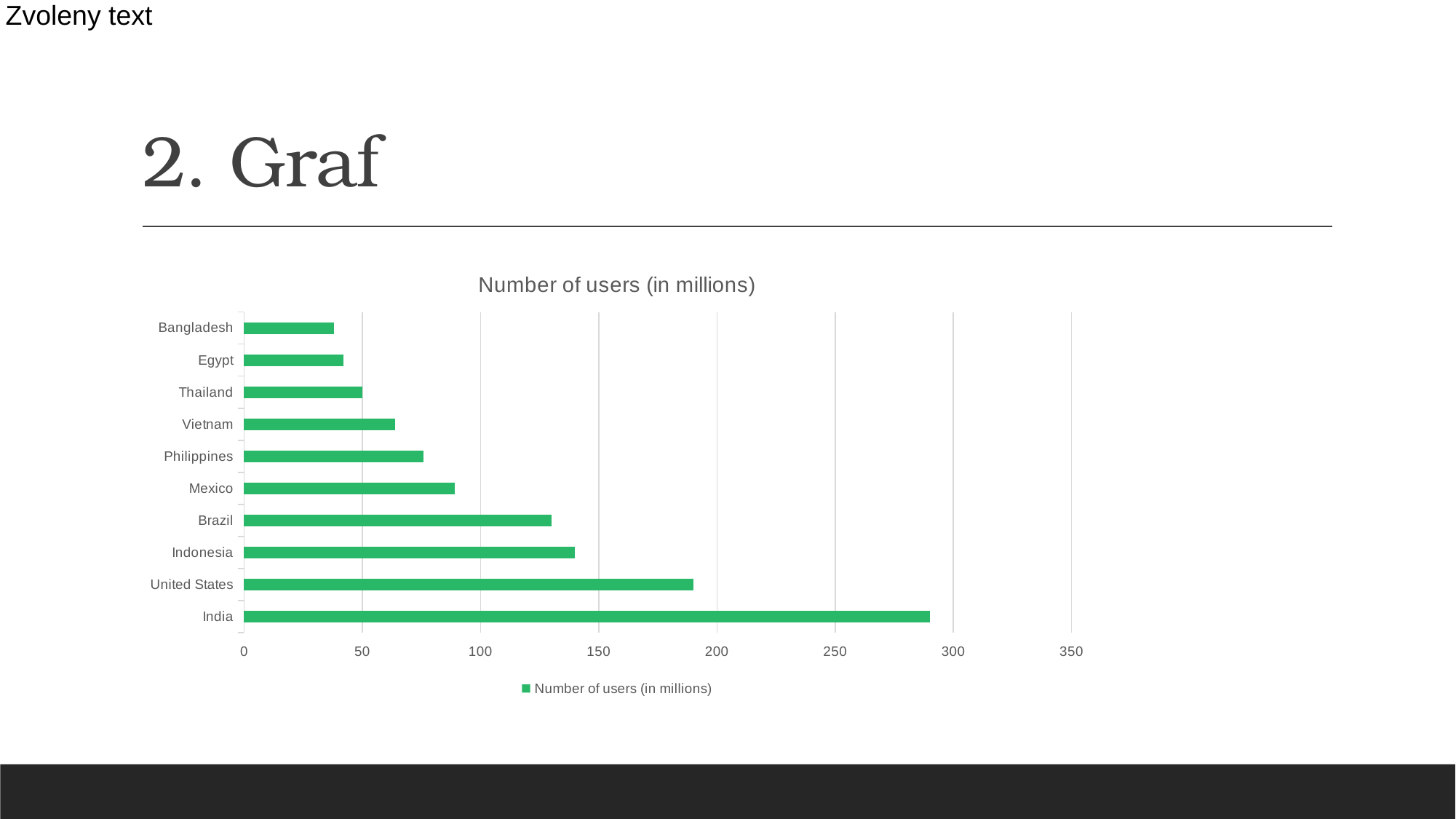

# 2. Graf

### Chart:

| Category | Number of users (in millions) |
|---|---|
| India | 290.0 |
| United States | 190.0 |
| Indonesia | 140.0 |
| Brazil | 130.0 |
| Mexico | 89.0 |
| Philippines | 76.0 |
| Vietnam | 64.0 |
| Thailand | 50.0 |
| Egypt | 42.0 |
| Bangladesh | 38.0 |